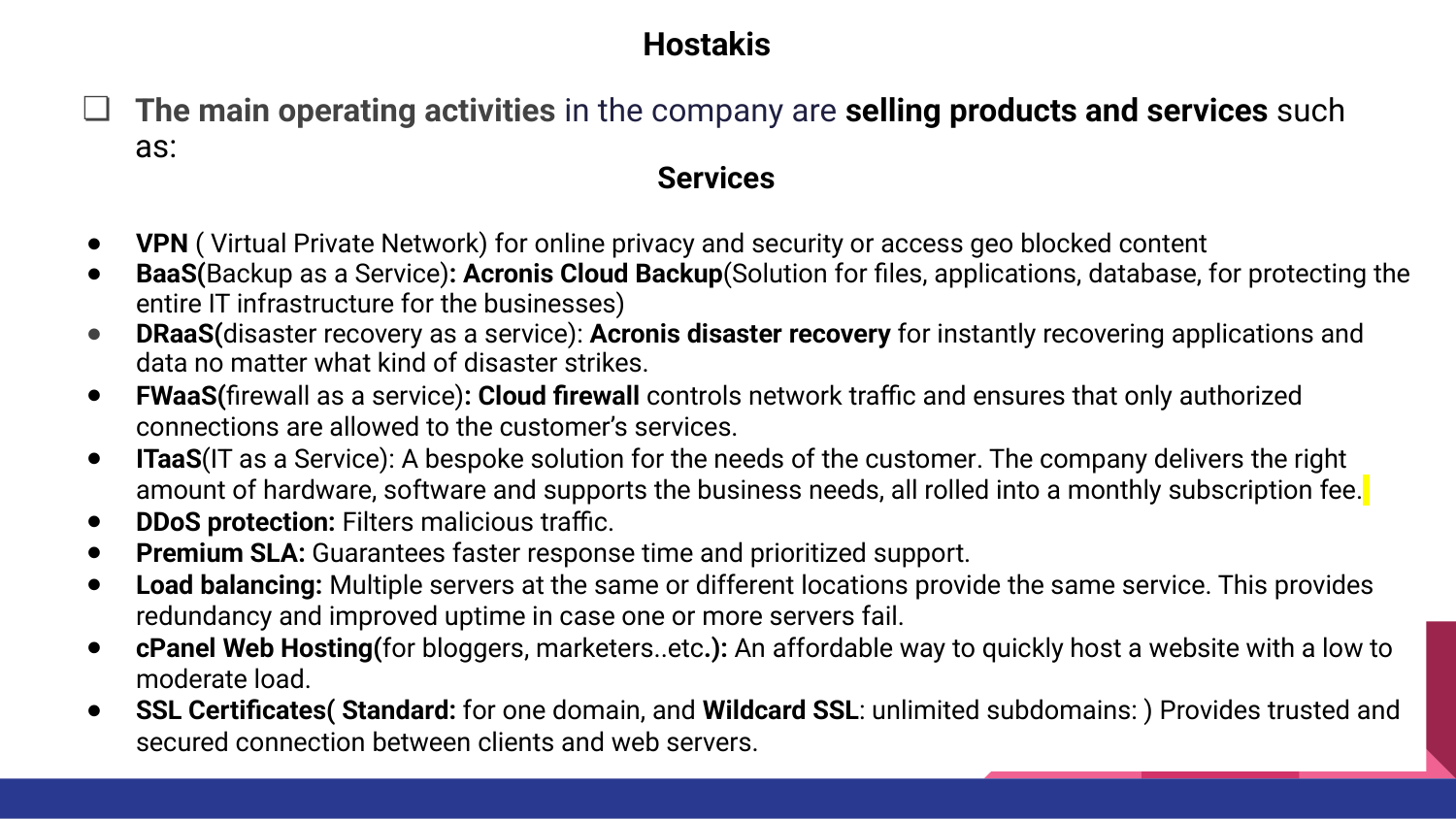

Hostakis
The main operating activities in the company are selling products and services such as:
Services
VPN ( Virtual Private Network) for online privacy and security or access geo blocked content
BaaS(Backup as a Service): Acronis Cloud Backup(Solution for files, applications, database, for protecting the entire IT infrastructure for the businesses)
DRaaS(disaster recovery as a service): Acronis disaster recovery for instantly recovering applications and data no matter what kind of disaster strikes.
FWaaS(firewall as a service): Cloud firewall controls network traffic and ensures that only authorized connections are allowed to the customer’s services.
ITaaS(IT as a Service): A bespoke solution for the needs of the customer. The company delivers the right amount of hardware, software and supports the business needs, all rolled into a monthly subscription fee.
DDoS protection: Filters malicious traffic.
Premium SLA: Guarantees faster response time and prioritized support.
Load balancing: Multiple servers at the same or different locations provide the same service. This provides redundancy and improved uptime in case one or more servers fail.
cPanel Web Hosting(for bloggers, marketers..etc.): An affordable way to quickly host a website with a low to moderate load.
SSL Certificates( Standard: for one domain, and Wildcard SSL: unlimited subdomains: ) Provides trusted and secured connection between clients and web servers.